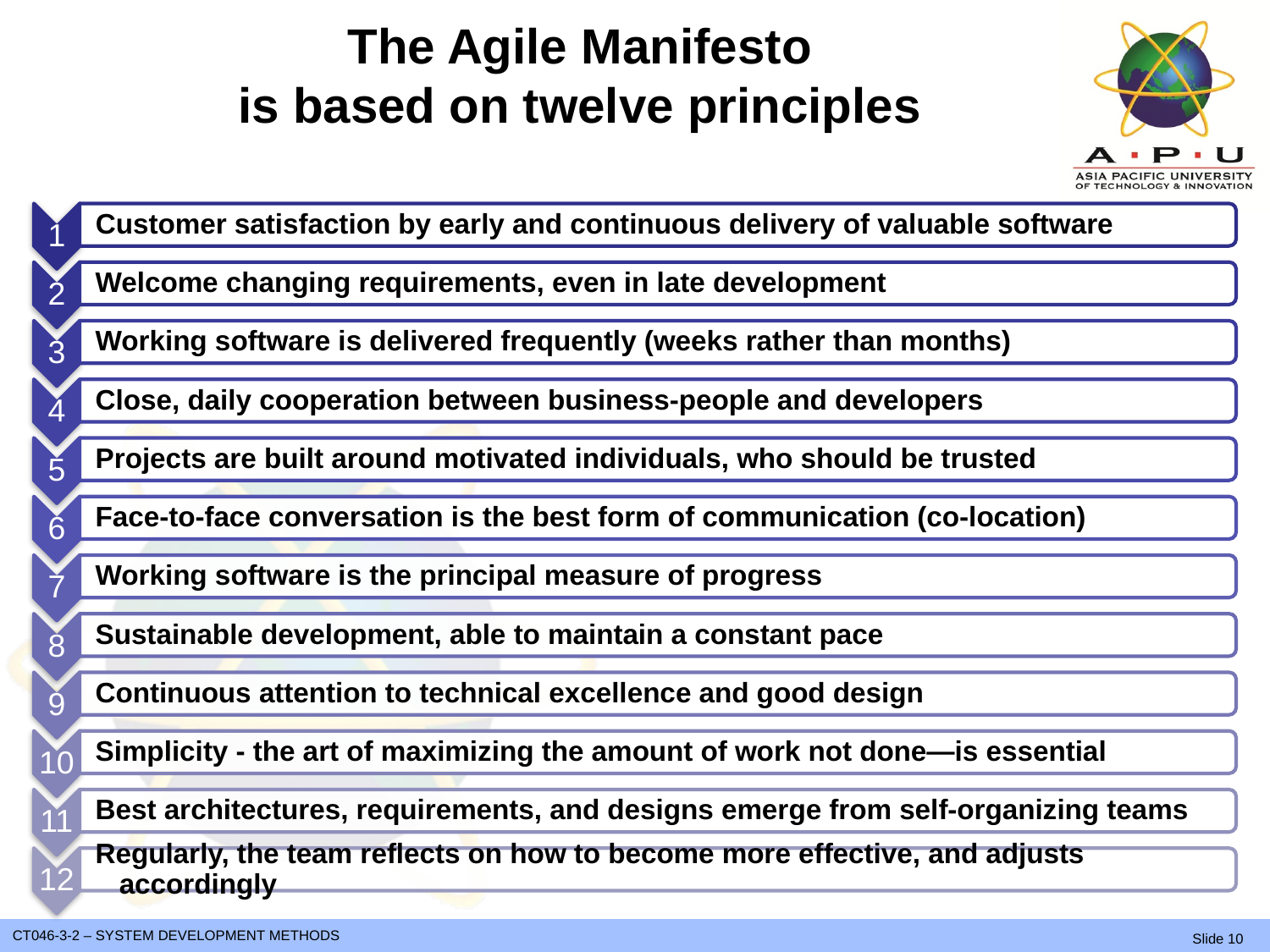

# The Agile Manifesto is based on twelve principles
1
Customer satisfaction by early and continuous delivery of valuable software
2
Welcome changing requirements, even in late development
3
Working software is delivered frequently (weeks rather than months)
4
Close, daily cooperation between business-people and developers
5
Projects are built around motivated individuals, who should be trusted
6
Face-to-face conversation is the best form of communication (co-location)
7
Working software is the principal measure of progress
8
Sustainable development, able to maintain a constant pace
9
Continuous attention to technical excellence and good design
10
Simplicity - the art of maximizing the amount of work not done—is essential
11
Best architectures, requirements, and designs emerge from self-organizing teams
12
Regularly, the team reflects on how to become more effective, and adjusts accordingly